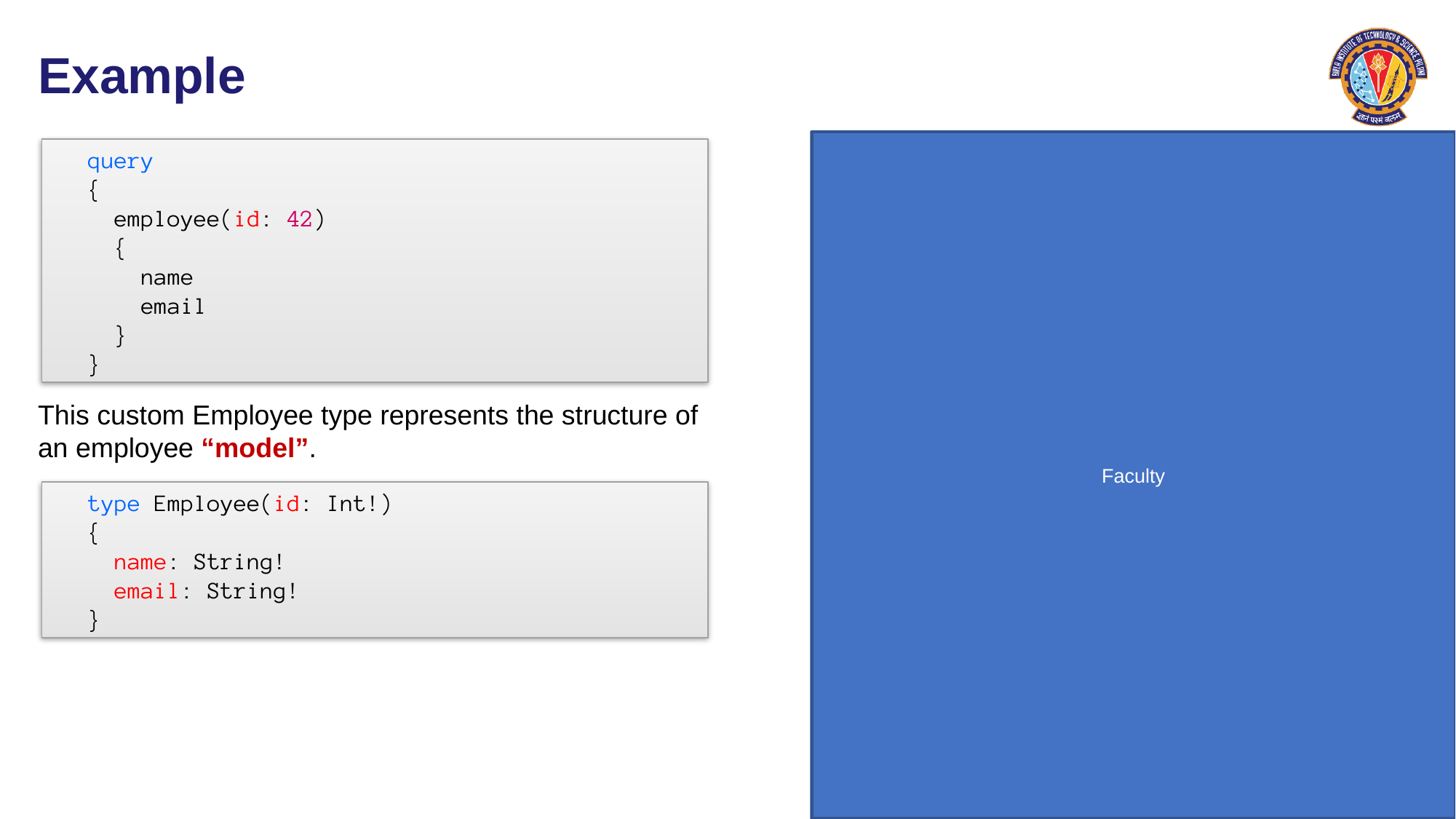

# Example

This custom Employee type represents the structure of an employee “model”.
query
{
  employee(id: 42)
  {
    name
    email
  }
}
type Employee(id: Int!)
{
  name: String!
  email: String!
}